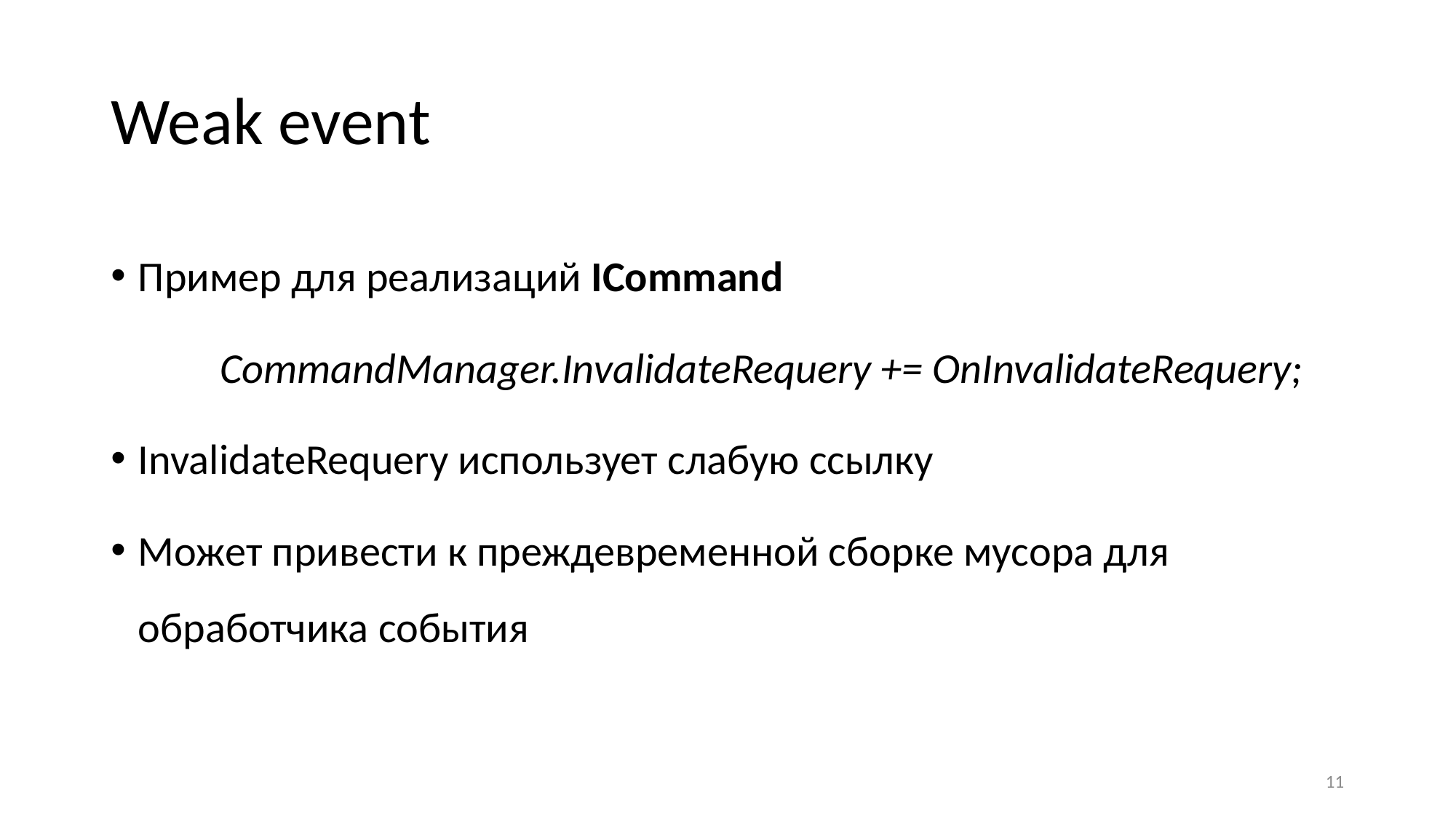

# Weak event
Пример для реализаций ICommand
	CommandManager.InvalidateRequery += OnInvalidateRequery;
InvalidateRequery использует слабую ссылку
Может привести к преждевременной сборке мусора для обработчика события
11